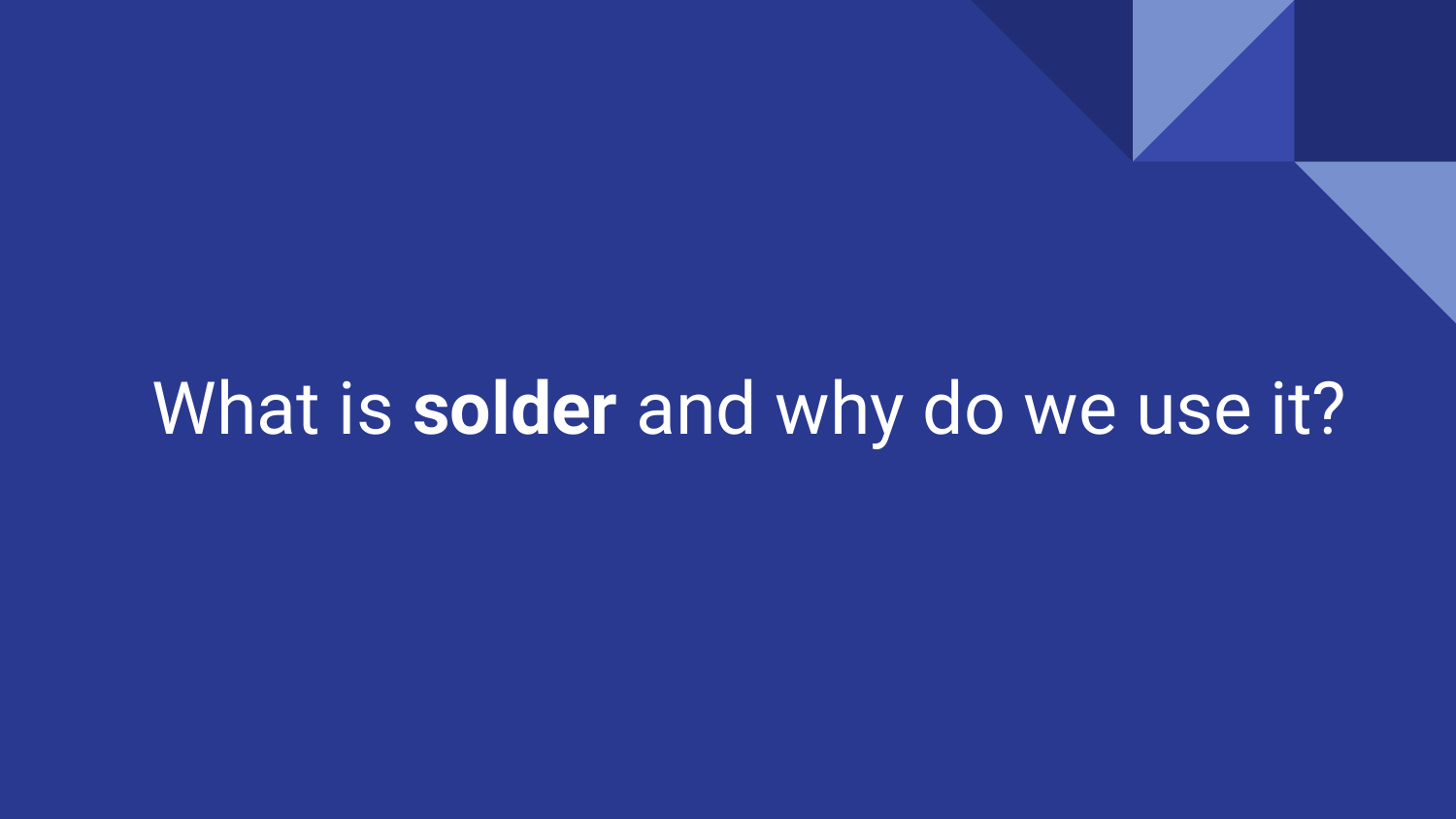

# What is solder and why do we use it?